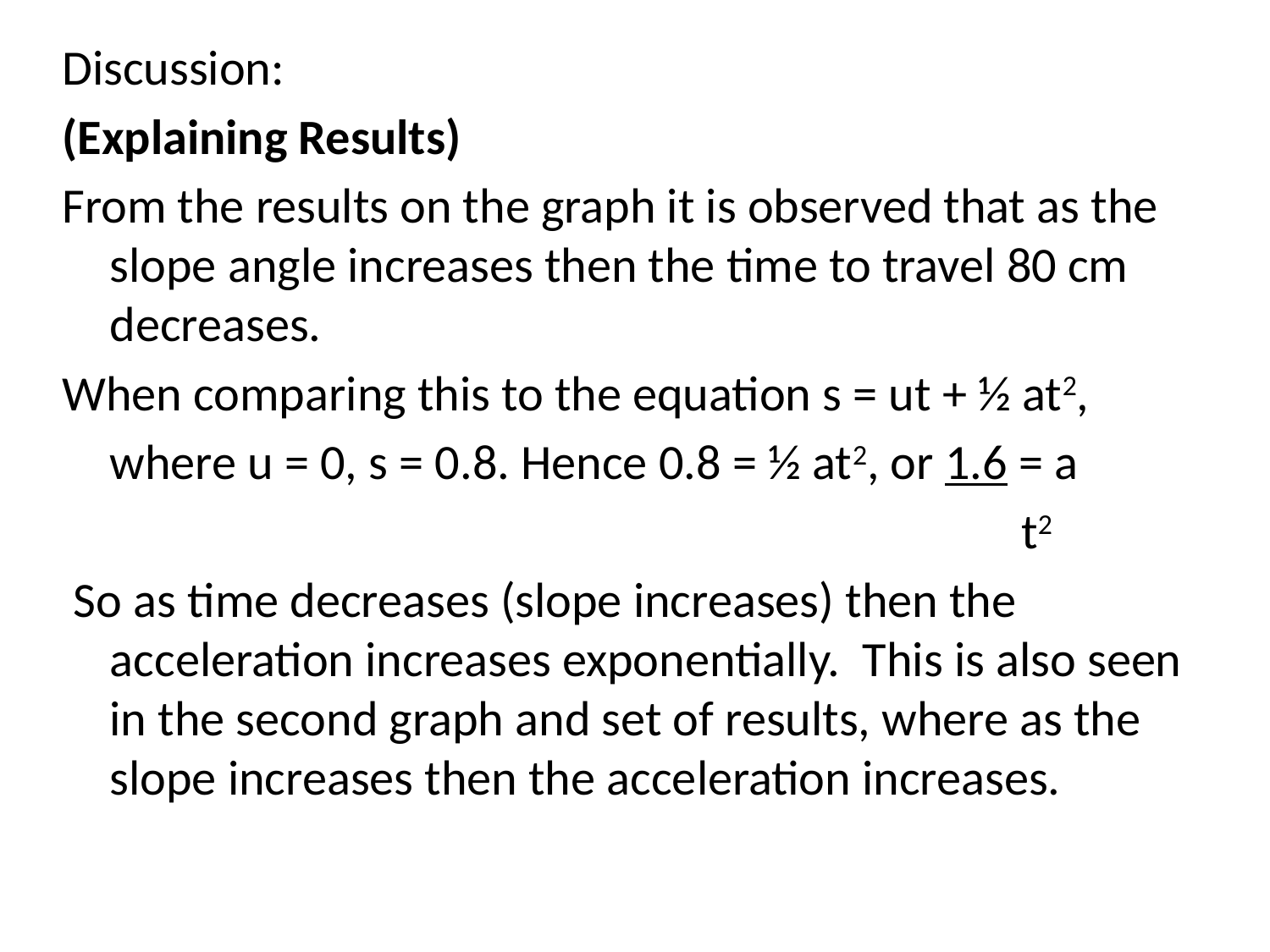

Discussion:
(Explaining Results)
From the results on the graph it is observed that as the slope angle increases then the time to travel 80 cm decreases.
When comparing this to the equation s = ut + ½ at2,
	where u = 0, s = 0.8. Hence 0.8 = ½ at2, or 1.6 = a
								  t2
 So as time decreases (slope increases) then the acceleration increases exponentially.  This is also seen in the second graph and set of results, where as the slope increases then the acceleration increases.